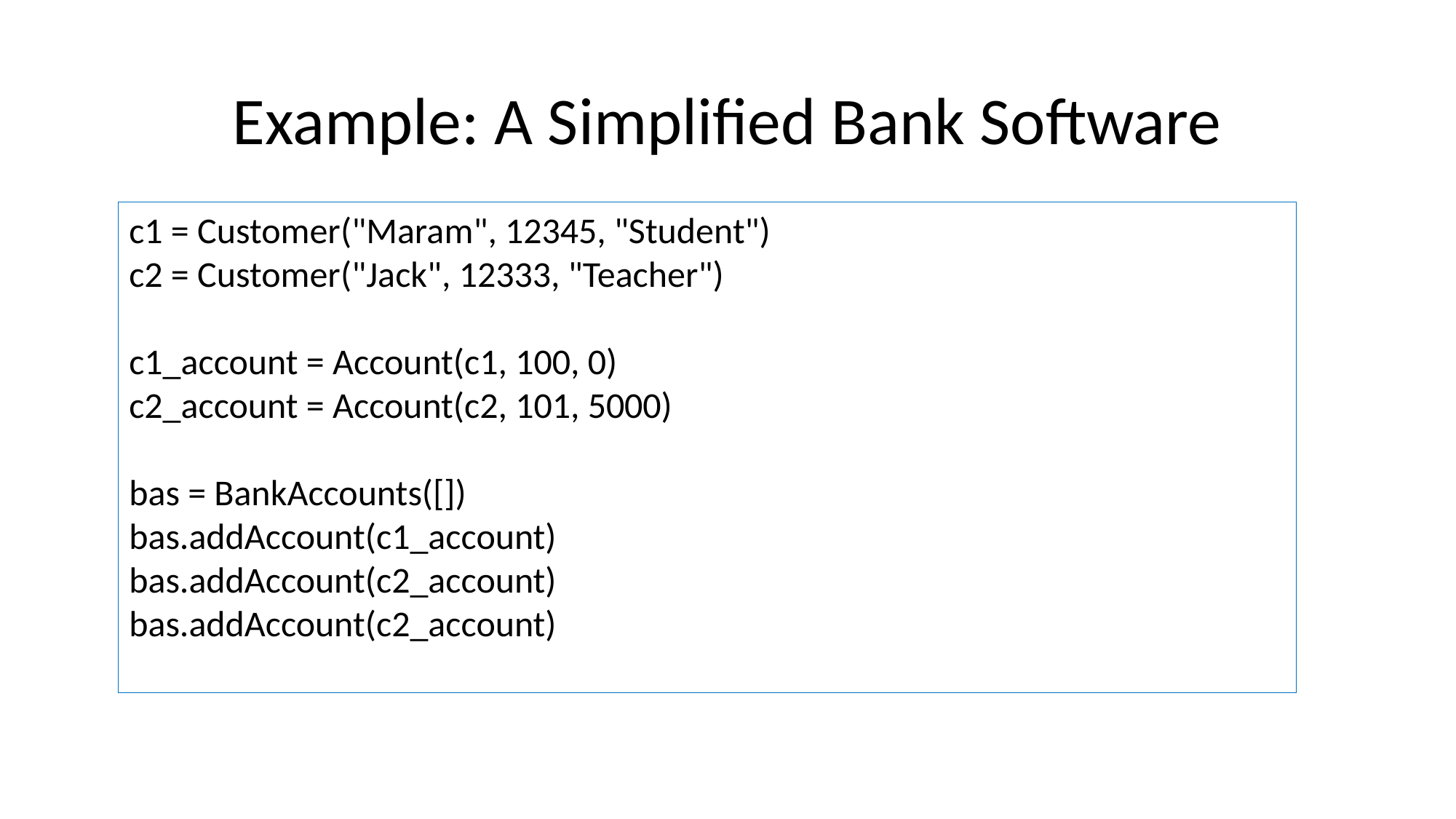

# Example: A Simplified Bank Software
c1 = Customer("Maram", 12345, "Student")
c2 = Customer("Jack", 12333, "Teacher")

c1_account = Account(c1, 100, 0)
c2_account = Account(c2, 101, 5000)

bas = BankAccounts([])
bas.addAccount(c1_account)
bas.addAccount(c2_account)
bas.addAccount(c2_account)